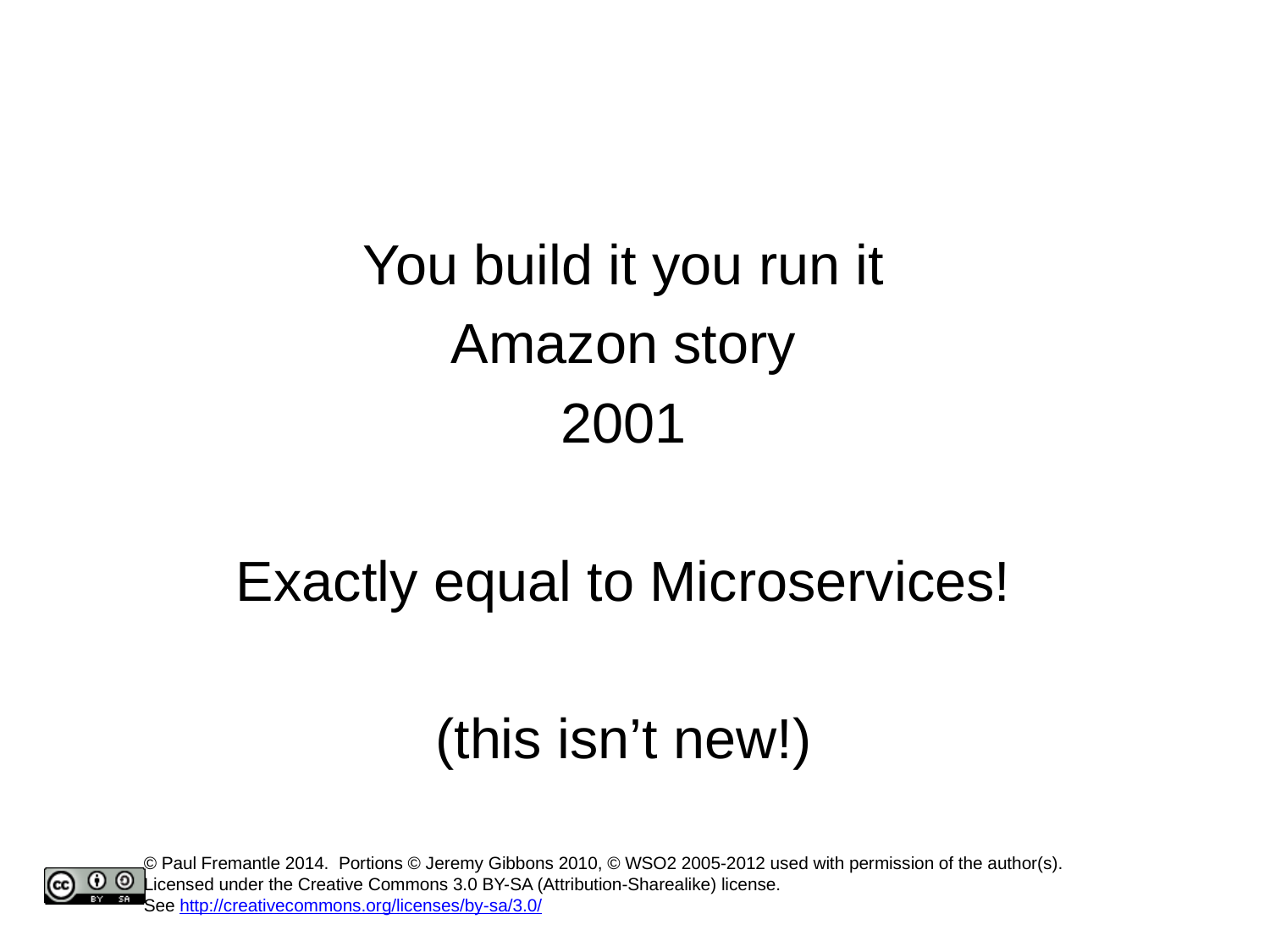

You build it you run it
Amazon story
2001

Exactly equal to Microservices!

(this isn’t new!)